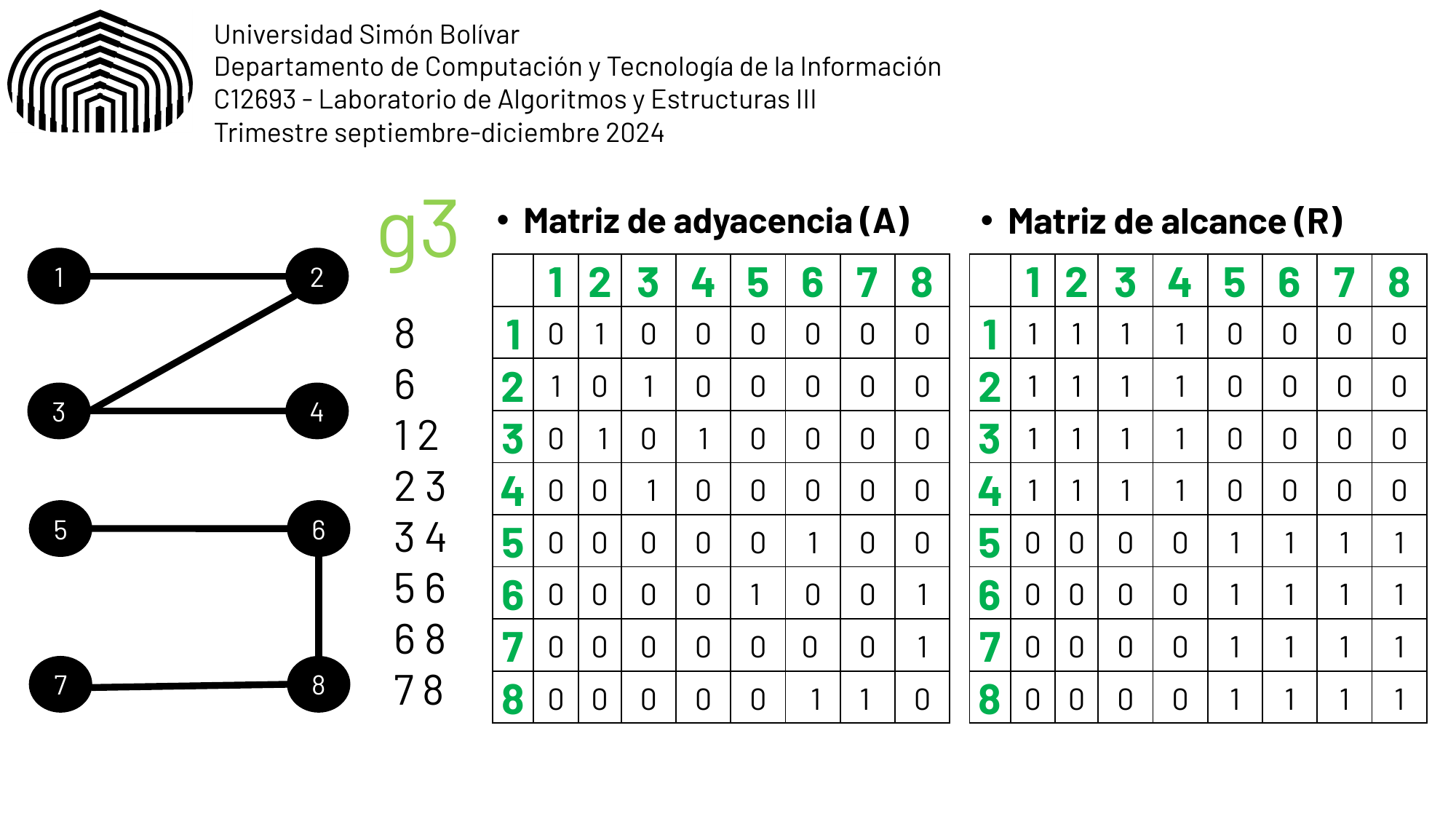

g3
Matriz de adyacencia (A)

Matriz de alcance (R)

1
2
|  | 1 | 2 | 3 | 4 | 5 | 6 | 7 | 8 |
| --- | --- | --- | --- | --- | --- | --- | --- | --- |
| 1 | 0 | 1 | 0 | 0 | 0 | 0 | 0 | 0 |
| 2 | 1 | 0 | 1 | 0 | 0 | 0 | 0 | 0 |
| 3 | 0 | 1 | 0 | 1 | 0 | 0 | 0 | 0 |
| 4 | 0 | 0 | 1 | 0 | 0 | 0 | 0 | 0 |
| 5 | 0 | 0 | 0 | 0 | 0 | 1 | 0 | 0 |
| 6 | 0 | 0 | 0 | 0 | 1 | 0 | 0 | 1 |
| 7 | 0 | 0 | 0 | 0 | 0 | 0 | 0 | 1 |
| 8 | 0 | 0 | 0 | 0 | 0 | 1 | 1 | 0 |
|  | 1 | 2 | 3 | 4 | 5 | 6 | 7 | 8 |
| --- | --- | --- | --- | --- | --- | --- | --- | --- |
| 1 | 1 | 1 | 1 | 1 | 0 | 0 | 0 | 0 |
| 2 | 1 | 1 | 1 | 1 | 0 | 0 | 0 | 0 |
| 3 | 1 | 1 | 1 | 1 | 0 | 0 | 0 | 0 |
| 4 | 1 | 1 | 1 | 1 | 0 | 0 | 0 | 0 |
| 5 | 0 | 0 | 0 | 0 | 1 | 1 | 1 | 1 |
| 6 | 0 | 0 | 0 | 0 | 1 | 1 | 1 | 1 |
| 7 | 0 | 0 | 0 | 0 | 1 | 1 | 1 | 1 |
| 8 | 0 | 0 | 0 | 0 | 1 | 1 | 1 | 1 |
8
6
1 2
2 3
3 4
5 6
6 8
7 8
3
4
5
6
7
8